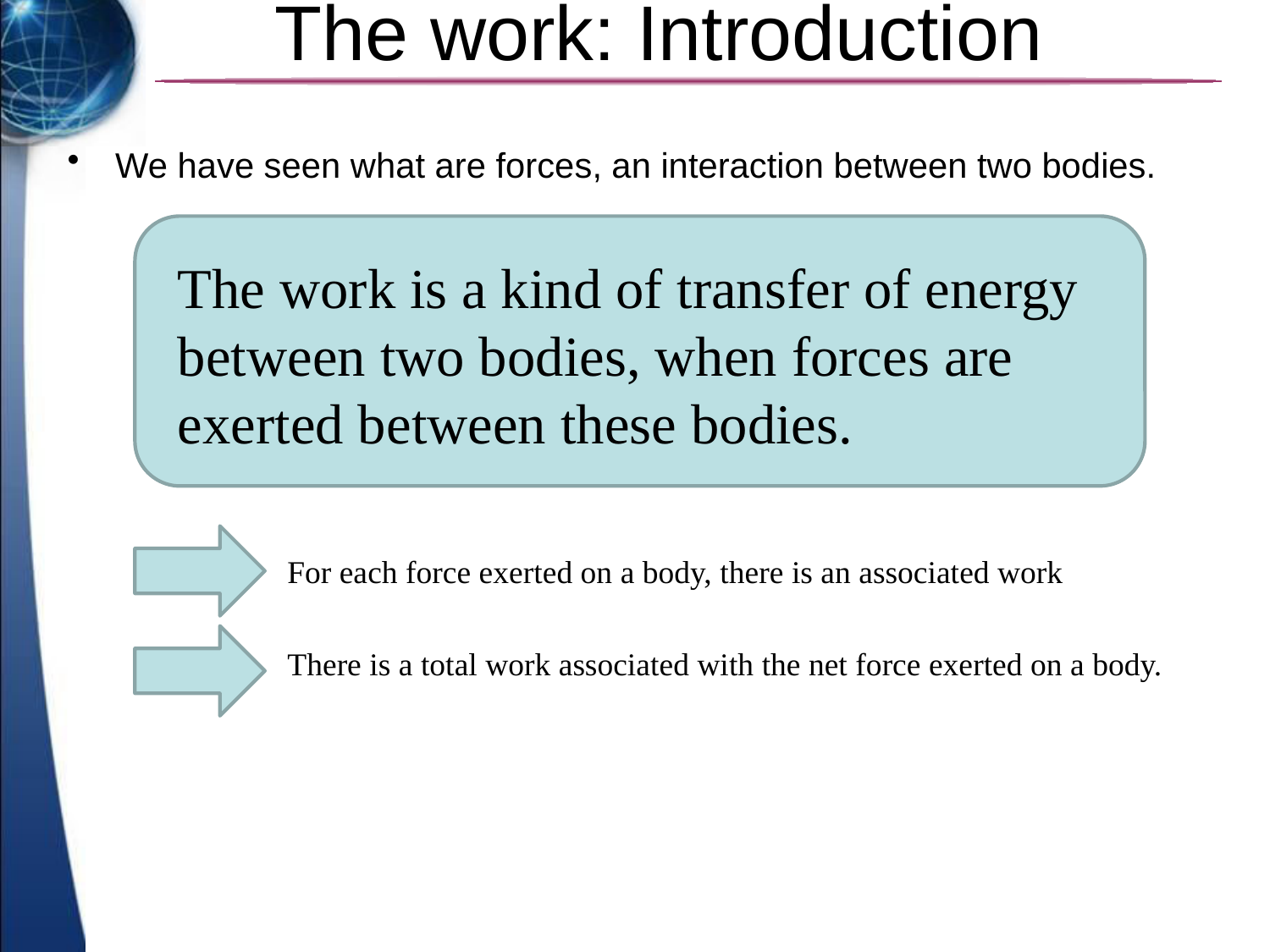

# The work: Introduction
We have seen what are forces, an interaction between two bodies.

The work is a kind of transfer of energy between two bodies, when forces are exerted between these bodies.

For each force exerted on a body, there is an associated work

There is a total work associated with the net force exerted on a body.
11